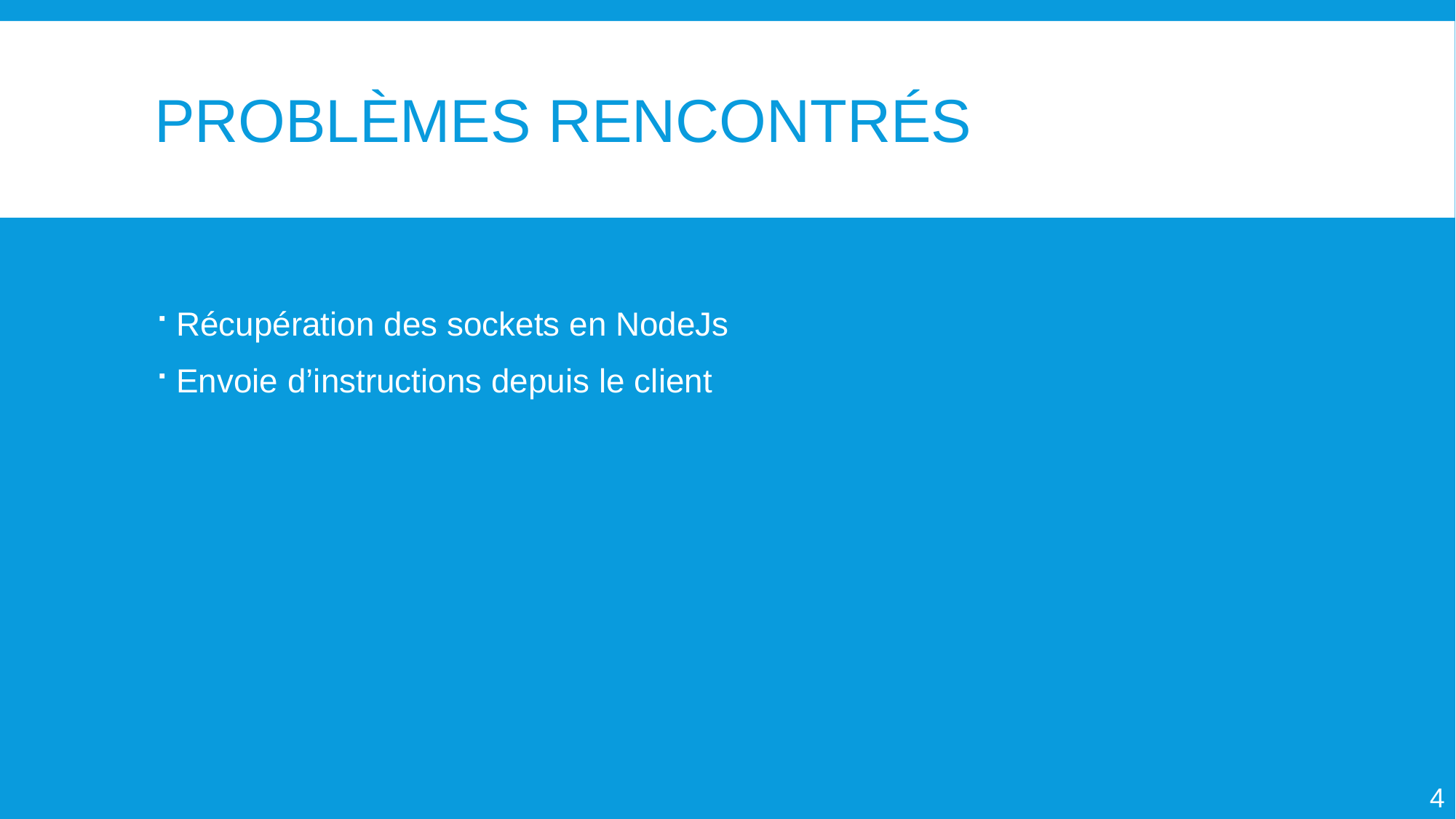

# Problèmes rencontrés

Récupération des sockets en NodeJs
Envoie d’instructions depuis le client
4